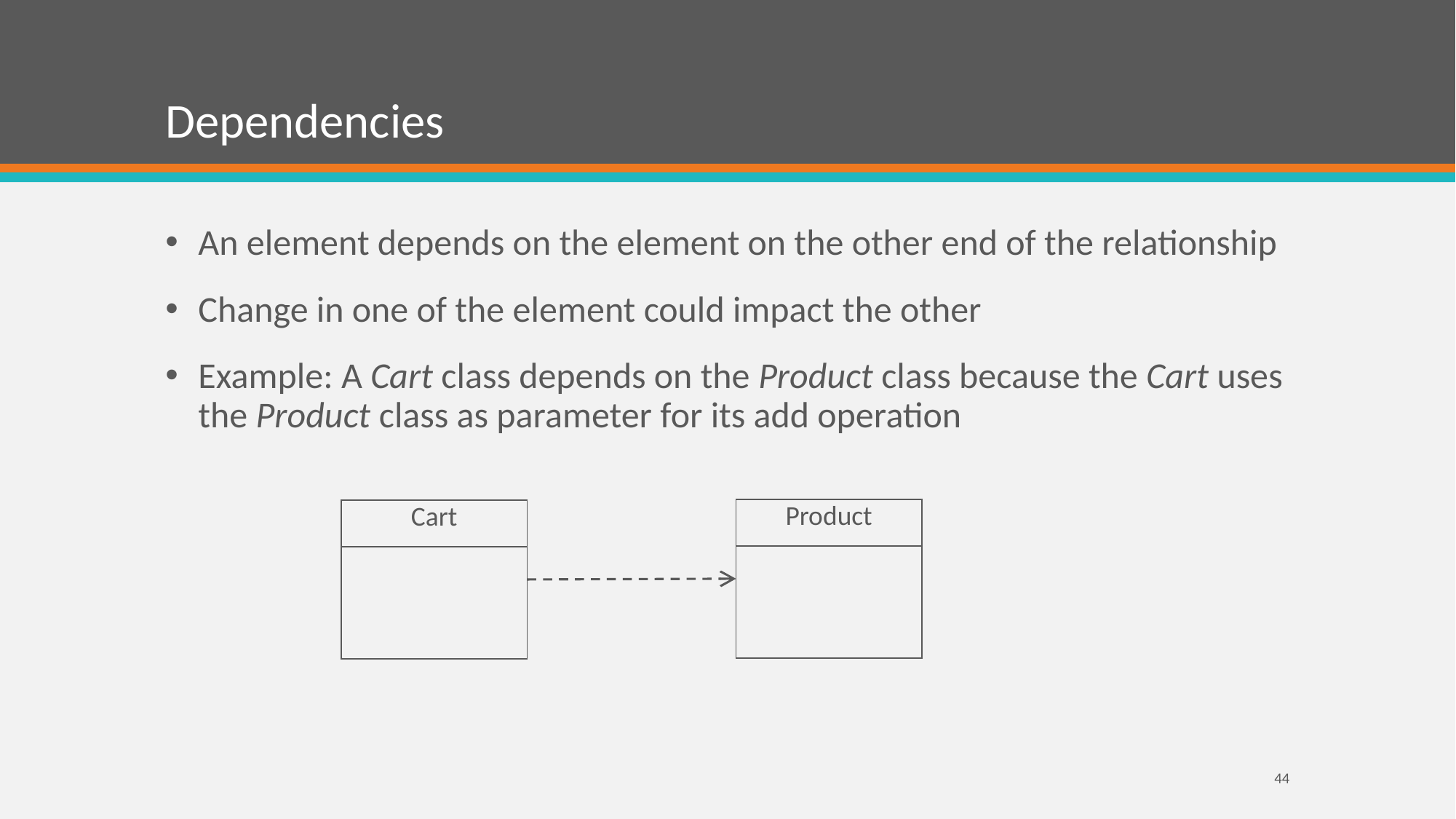

# Dependencies
An element depends on the element on the other end of the relationship
Change in one of the element could impact the other
Example: A Cart class depends on the Product class because the Cart uses the Product class as parameter for its add operation
| Product |
| --- |
|  |
| Cart |
| --- |
|  |
44